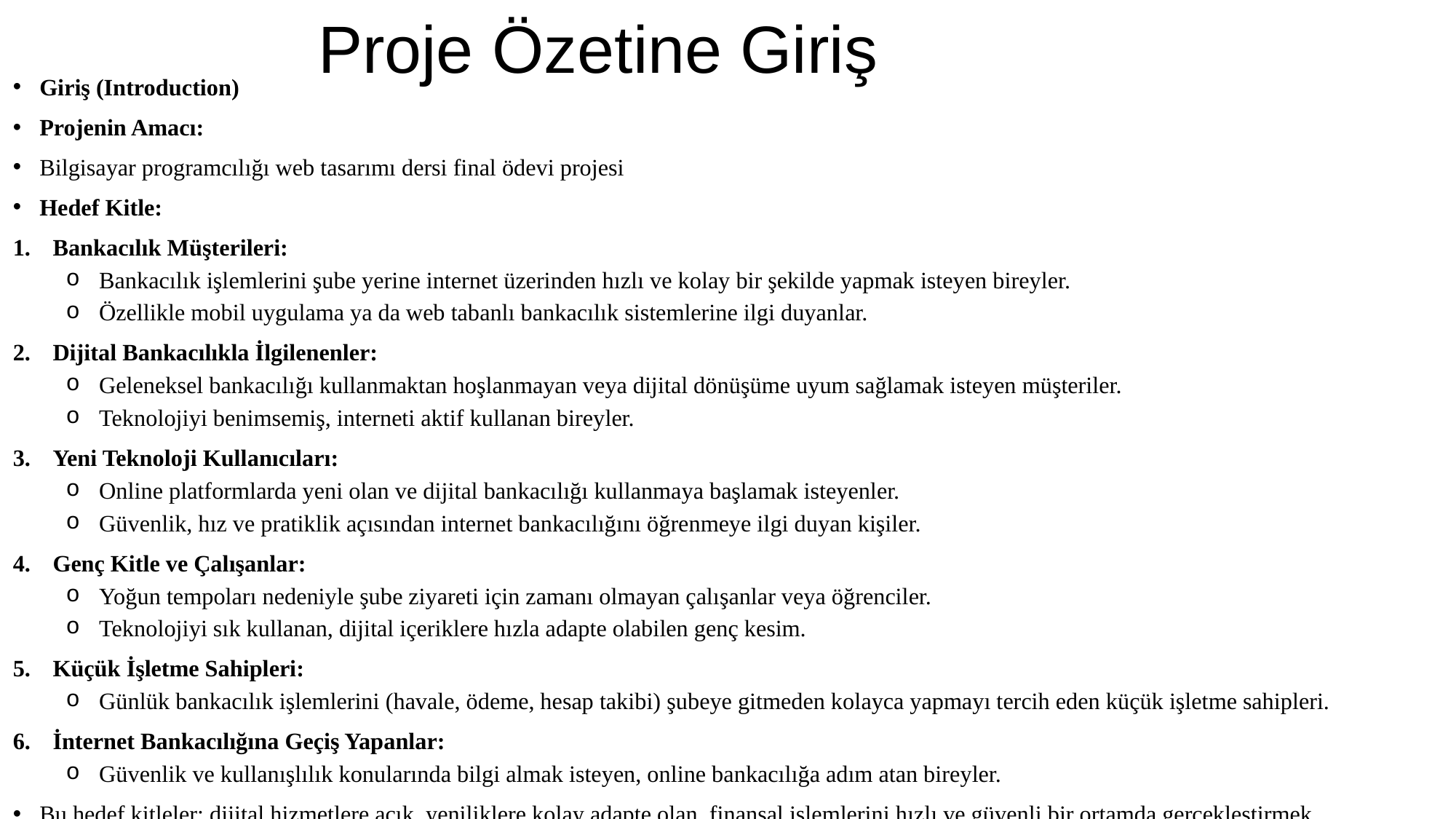

# Proje Özetine Giriş
Giriş (Introduction)
Projenin Amacı:
Bilgisayar programcılığı web tasarımı dersi final ödevi projesi
Hedef Kitle:
Bankacılık Müşterileri:
Bankacılık işlemlerini şube yerine internet üzerinden hızlı ve kolay bir şekilde yapmak isteyen bireyler.
Özellikle mobil uygulama ya da web tabanlı bankacılık sistemlerine ilgi duyanlar.
Dijital Bankacılıkla İlgilenenler:
Geleneksel bankacılığı kullanmaktan hoşlanmayan veya dijital dönüşüme uyum sağlamak isteyen müşteriler.
Teknolojiyi benimsemiş, interneti aktif kullanan bireyler.
Yeni Teknoloji Kullanıcıları:
Online platformlarda yeni olan ve dijital bankacılığı kullanmaya başlamak isteyenler.
Güvenlik, hız ve pratiklik açısından internet bankacılığını öğrenmeye ilgi duyan kişiler.
Genç Kitle ve Çalışanlar:
Yoğun tempoları nedeniyle şube ziyareti için zamanı olmayan çalışanlar veya öğrenciler.
Teknolojiyi sık kullanan, dijital içeriklere hızla adapte olabilen genç kesim.
Küçük İşletme Sahipleri:
Günlük bankacılık işlemlerini (havale, ödeme, hesap takibi) şubeye gitmeden kolayca yapmayı tercih eden küçük işletme sahipleri.
İnternet Bankacılığına Geçiş Yapanlar:
Güvenlik ve kullanışlılık konularında bilgi almak isteyen, online bankacılığa adım atan bireyler.
Bu hedef kitleler; dijital hizmetlere açık, yeniliklere kolay adapte olan, finansal işlemlerini hızlı ve güvenli bir ortamda gerçekleştirmek isteyenlerden oluşur. Bu sayfanın amacı, internet bankacılığı hakkında bilgi vererek hedef kitlenin farkındalığını artırmaktır.